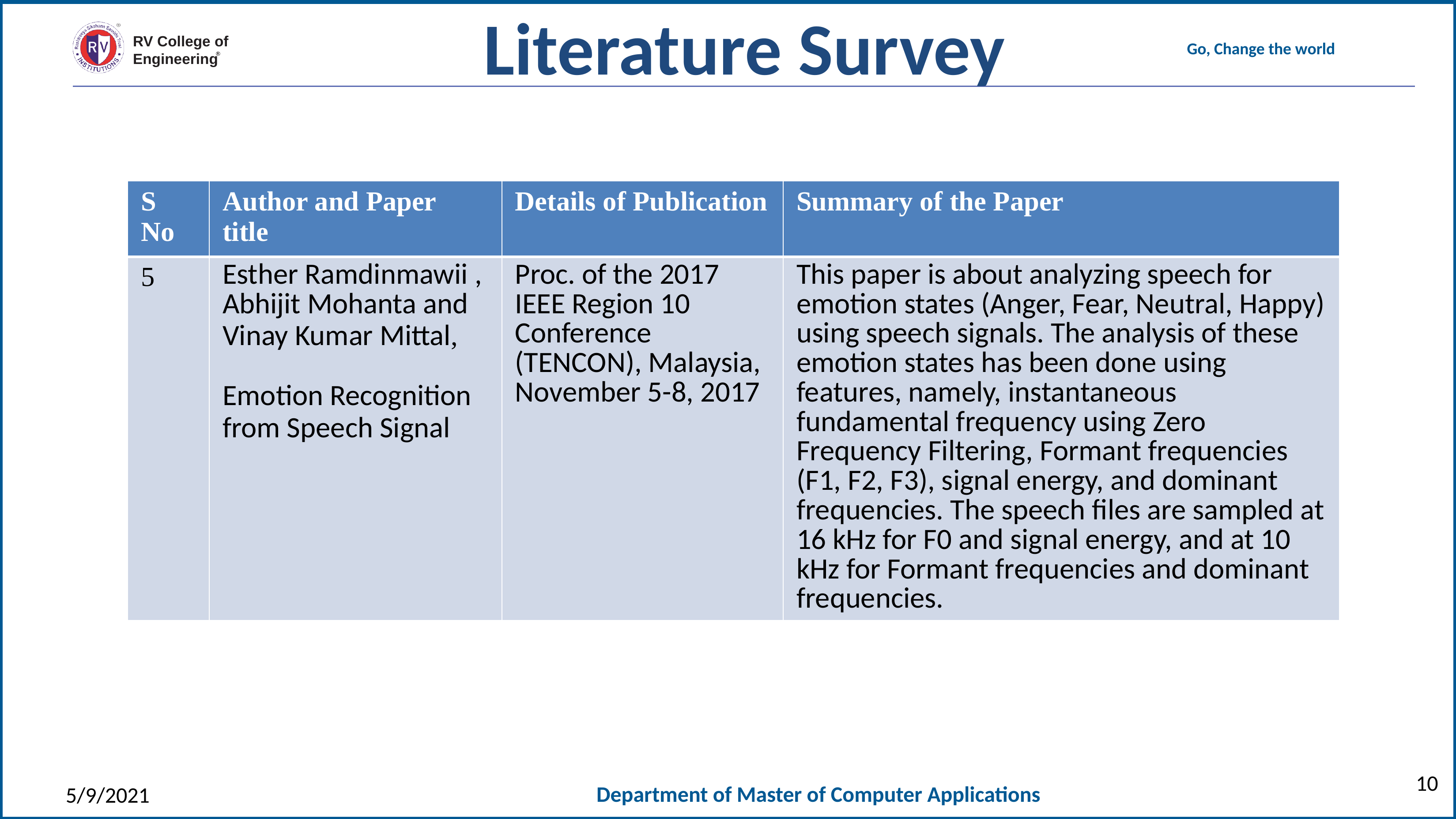

Literature Survey
| S No | Author and Paper title | Details of Publication | Summary of the Paper |
| --- | --- | --- | --- |
| 5 | Esther Ramdinmawii , Abhijit Mohanta and Vinay Kumar Mittal, Emotion Recognition from Speech Signal | Proc. of the 2017 IEEE Region 10 Conference (TENCON), Malaysia, November 5-8, 2017 | This paper is about analyzing speech for emotion states (Anger, Fear, Neutral, Happy) using speech signals. The analysis of these emotion states has been done using features, namely, instantaneous fundamental frequency using Zero Frequency Filtering, Formant frequencies (F1, F2, F3), signal energy, and dominant frequencies. The speech files are sampled at 16 kHz for F0 and signal energy, and at 10 kHz for Formant frequencies and dominant frequencies. |
10
5/9/2021